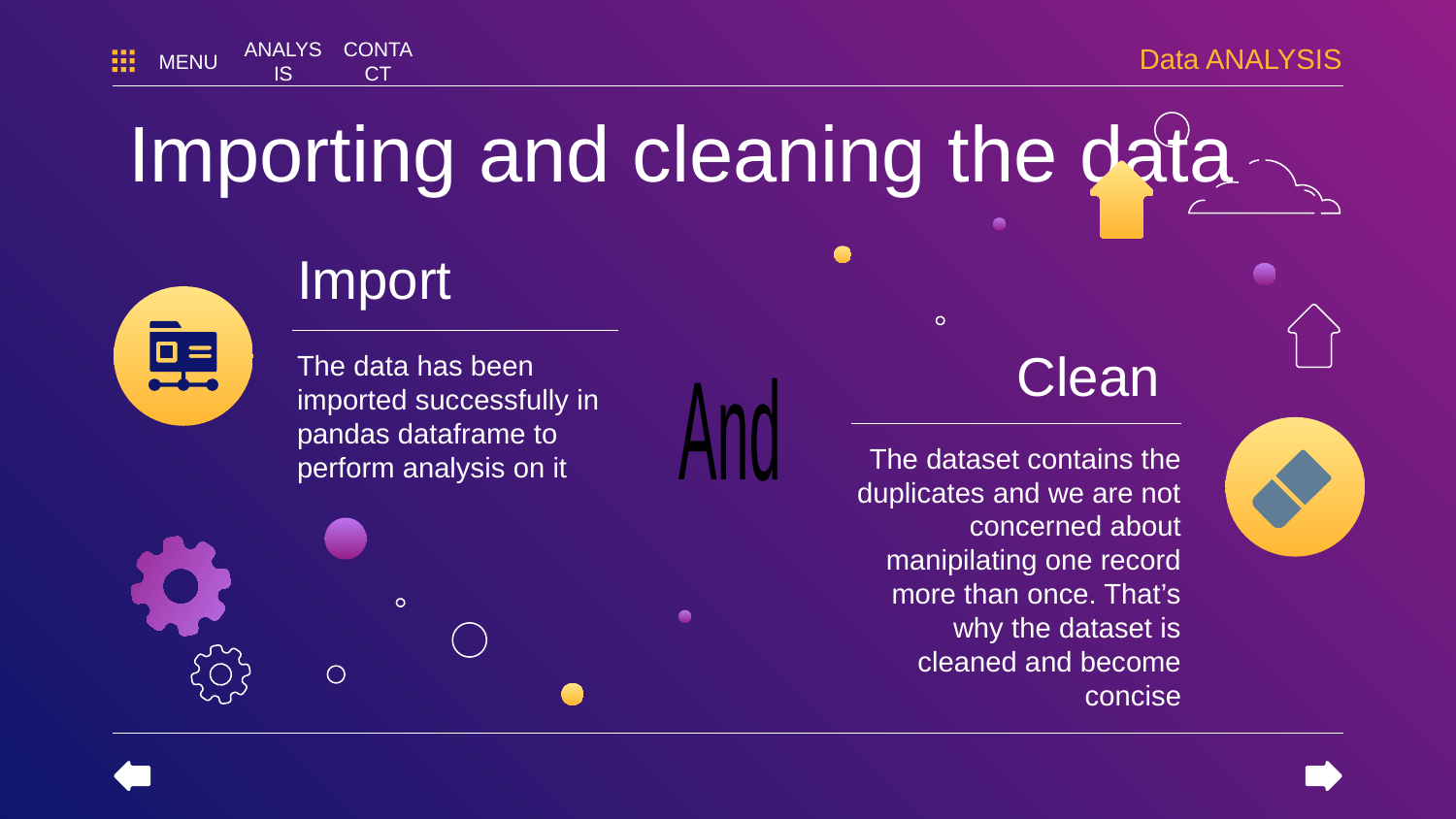

Data ANALYSIS
MENU
ANALYSIS
CONTACT

Importing and cleaning the data

# Import

Clean
The data has been imported successfully in pandas dataframe to perform analysis on it
And

The dataset contains the duplicates and we are not concerned about manipilating one record more than once. That’s why the dataset is cleaned and become concise